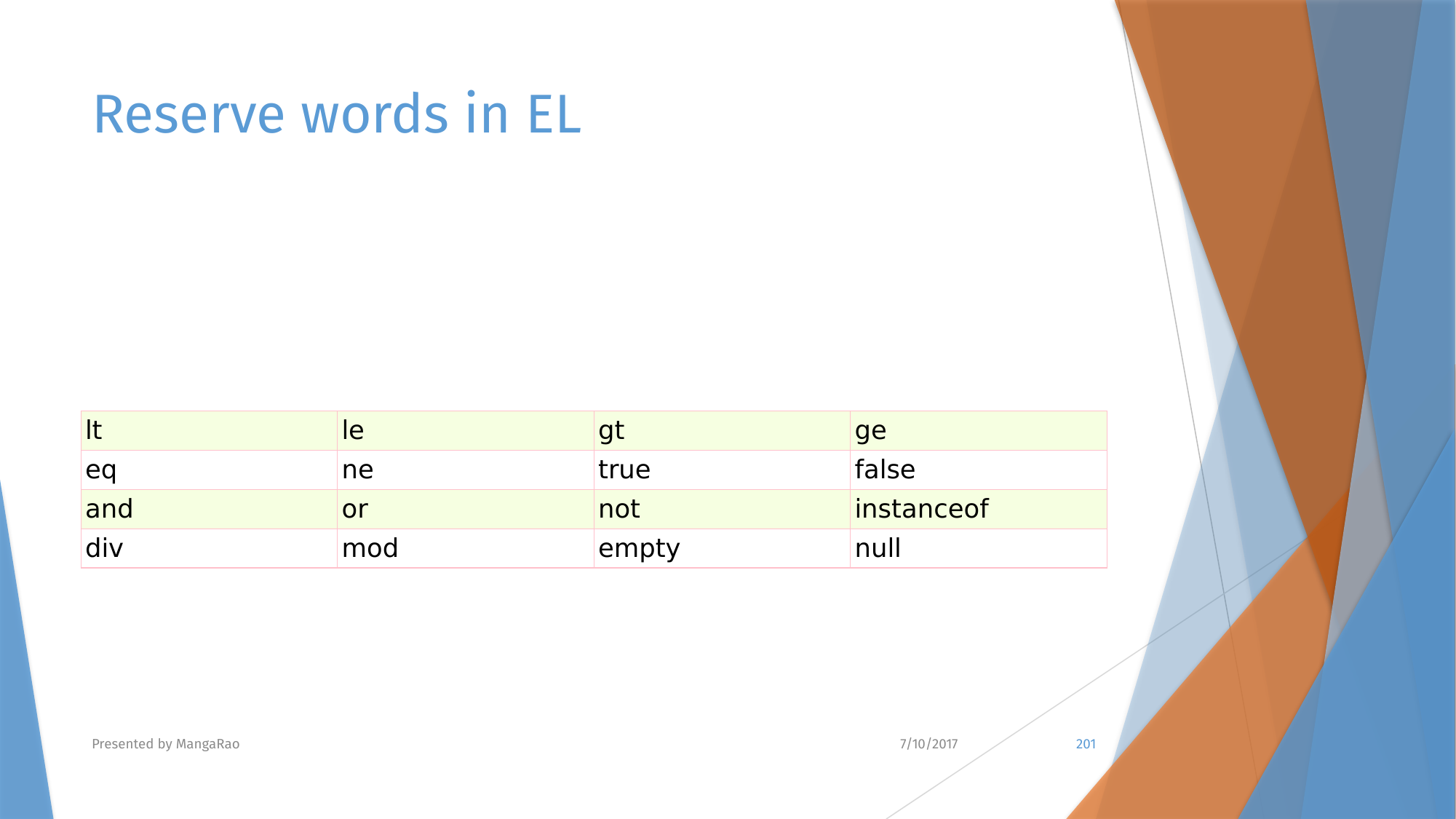

# Reserve words in EL
| lt | le | gt | ge |
| --- | --- | --- | --- |
| eq | ne | true | false |
| and | or | not | instanceof |
| div | mod | empty | null |
Presented by MangaRao
7/10/2017
201